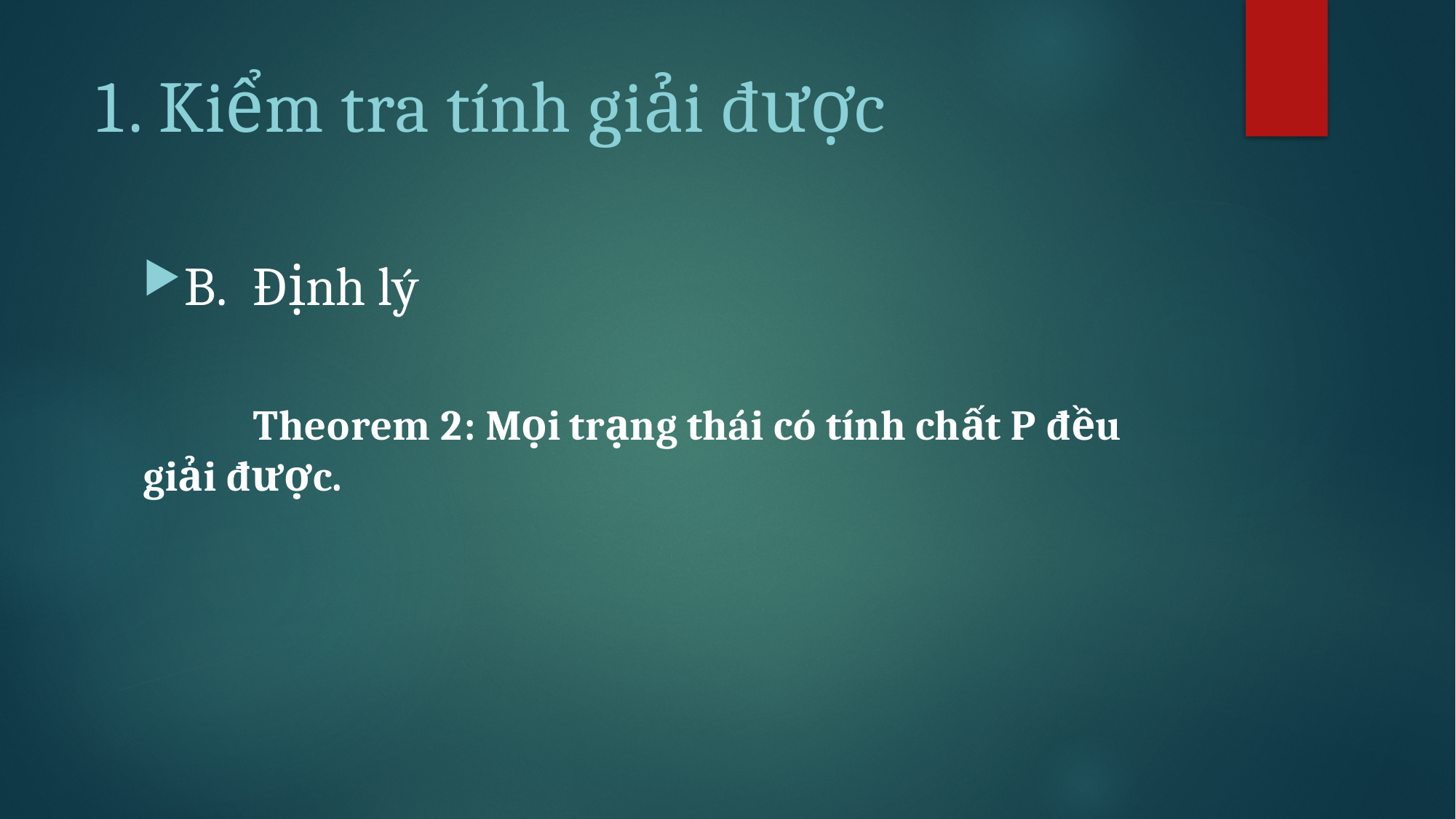

# 1. Kiểm tra tính giải được
B.  Định lý

	Theorem 2: Mọi trạng thái có tính chất P đều giải được.